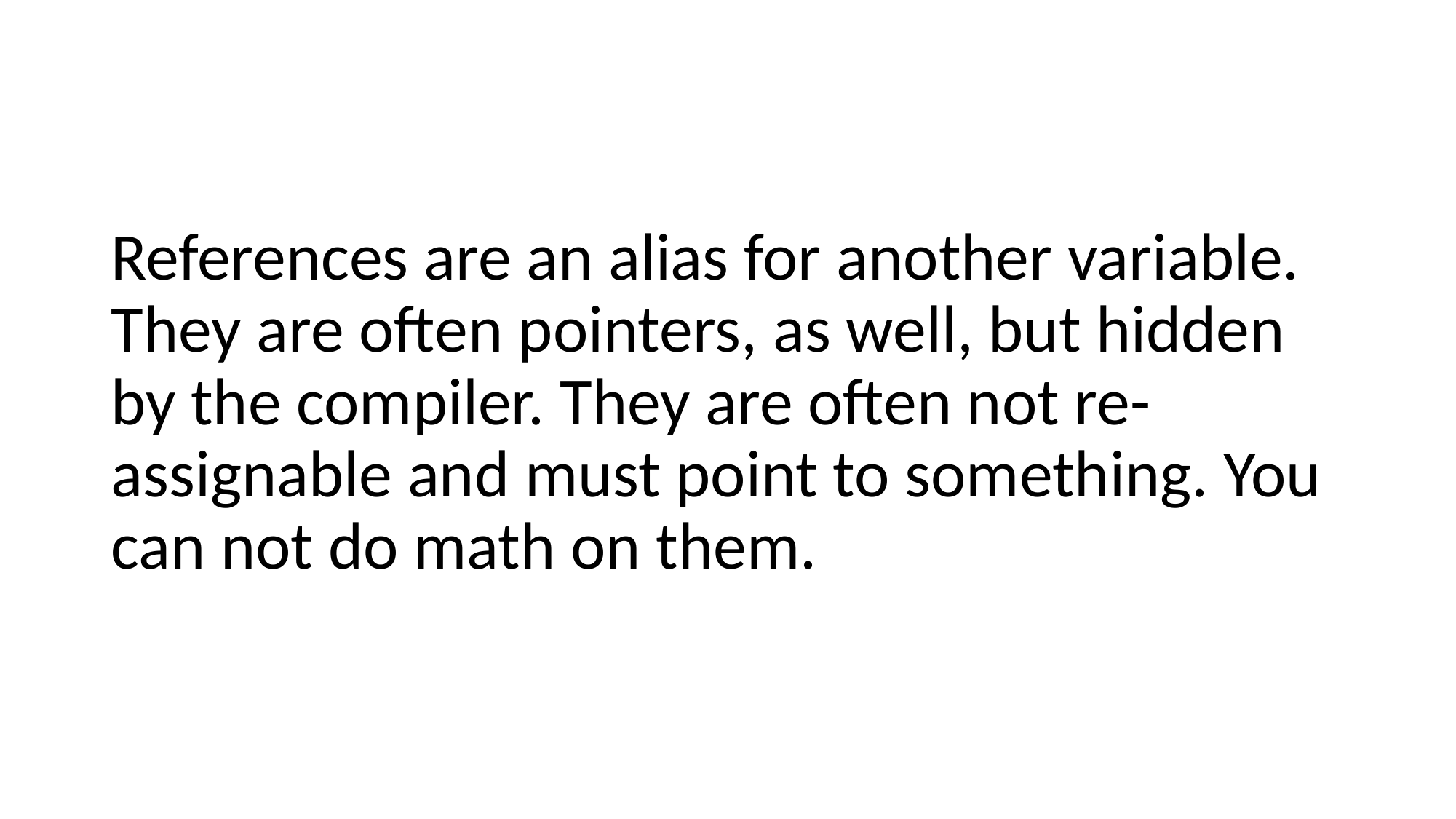

# References are an alias for another variable. They are often pointers, as well, but hidden by the compiler. They are often not re-assignable and must point to something. You can not do math on them.